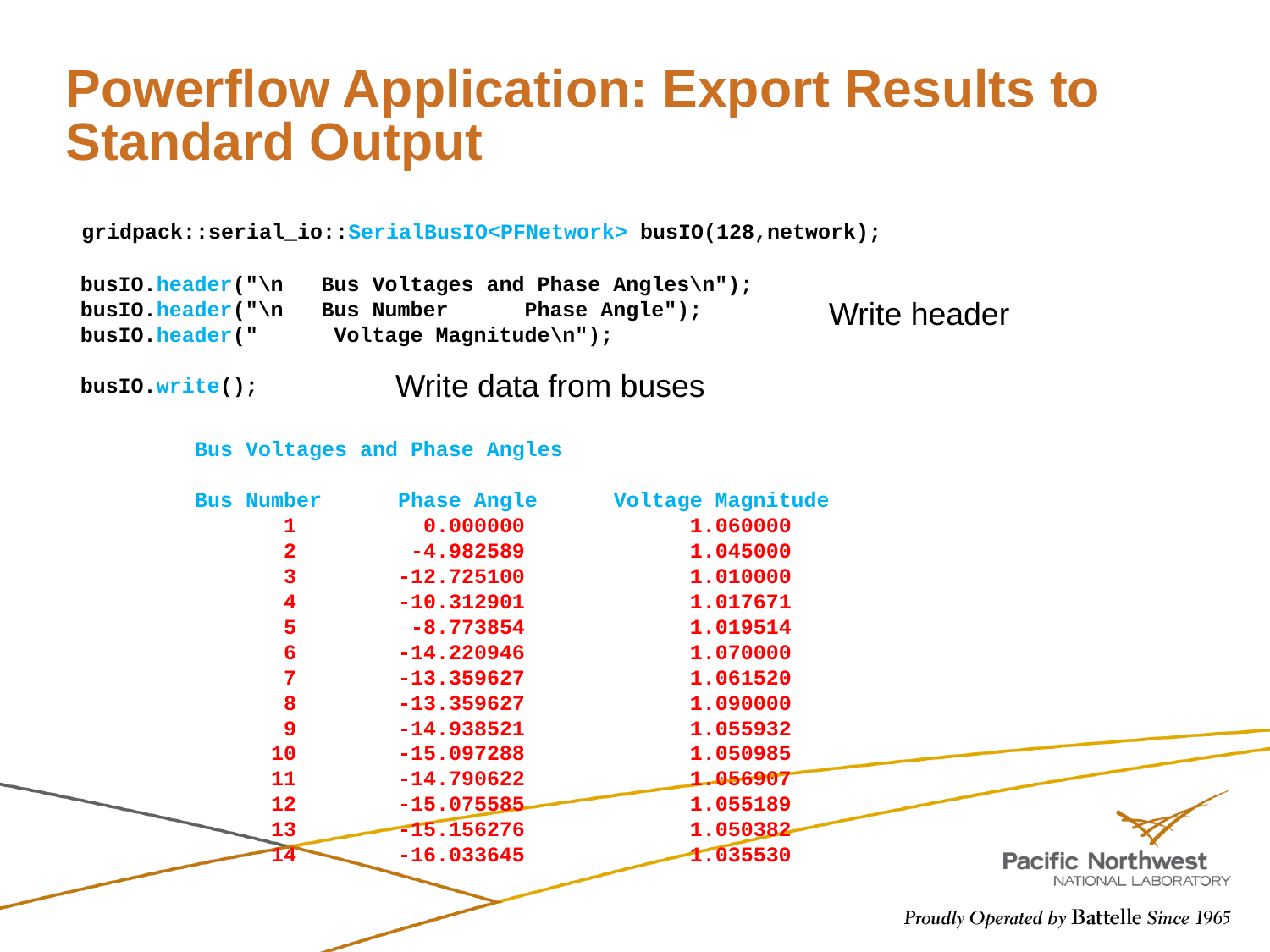

# Powerflow Application: Export Results to Standard Output
   gridpack::serial_io::SerialBusIO<PFNetwork> busIO(128,network);

  busIO.header("\n   Bus Voltages and Phase Angles\n");
  busIO.header("\n   Bus Number      Phase Angle");
  busIO.header("      Voltage Magnitude\n");

  busIO.write();
Write header
Write data from buses
   Bus Voltages and Phase Angles

   Bus Number      Phase Angle      Voltage Magnitude
          1          0.000000             1.060000
          2         -4.982589             1.045000
          3        -12.725100             1.010000
          4        -10.312901             1.017671
          5         -8.773854             1.019514
          6        -14.220946             1.070000
          7        -13.359627             1.061520
          8        -13.359627             1.090000
          9        -14.938521             1.055932
         10        -15.097288             1.050985
         11        -14.790622             1.056907
         12        -15.075585             1.055189
         13        -15.156276             1.050382
         14        -16.033645             1.035530